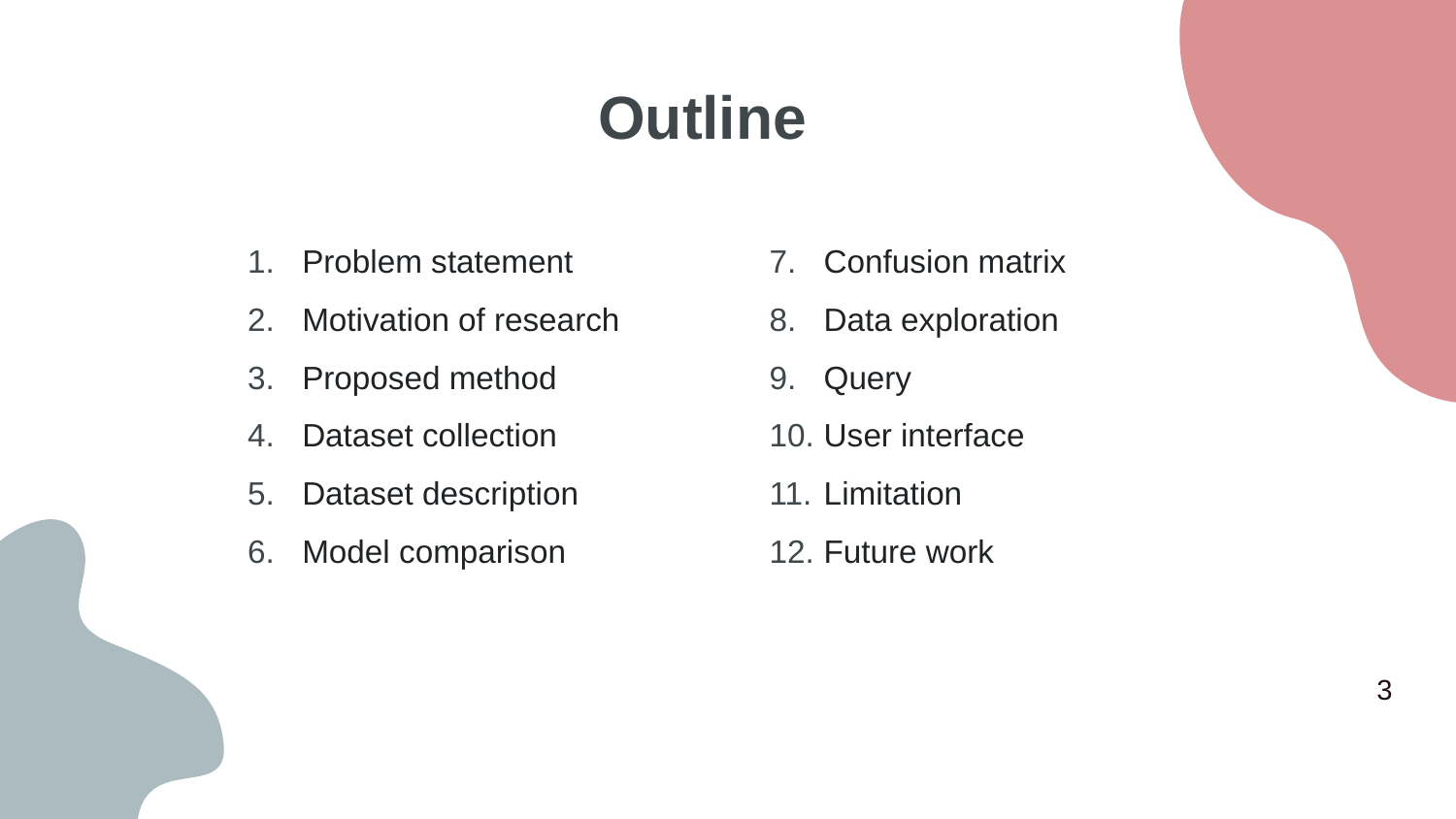

# Outline
Problem statement
Motivation of research
Proposed method
Dataset collection
Dataset description
Model comparison

Confusion matrix
Data exploration
Query
User interface
Limitation
Future work

3